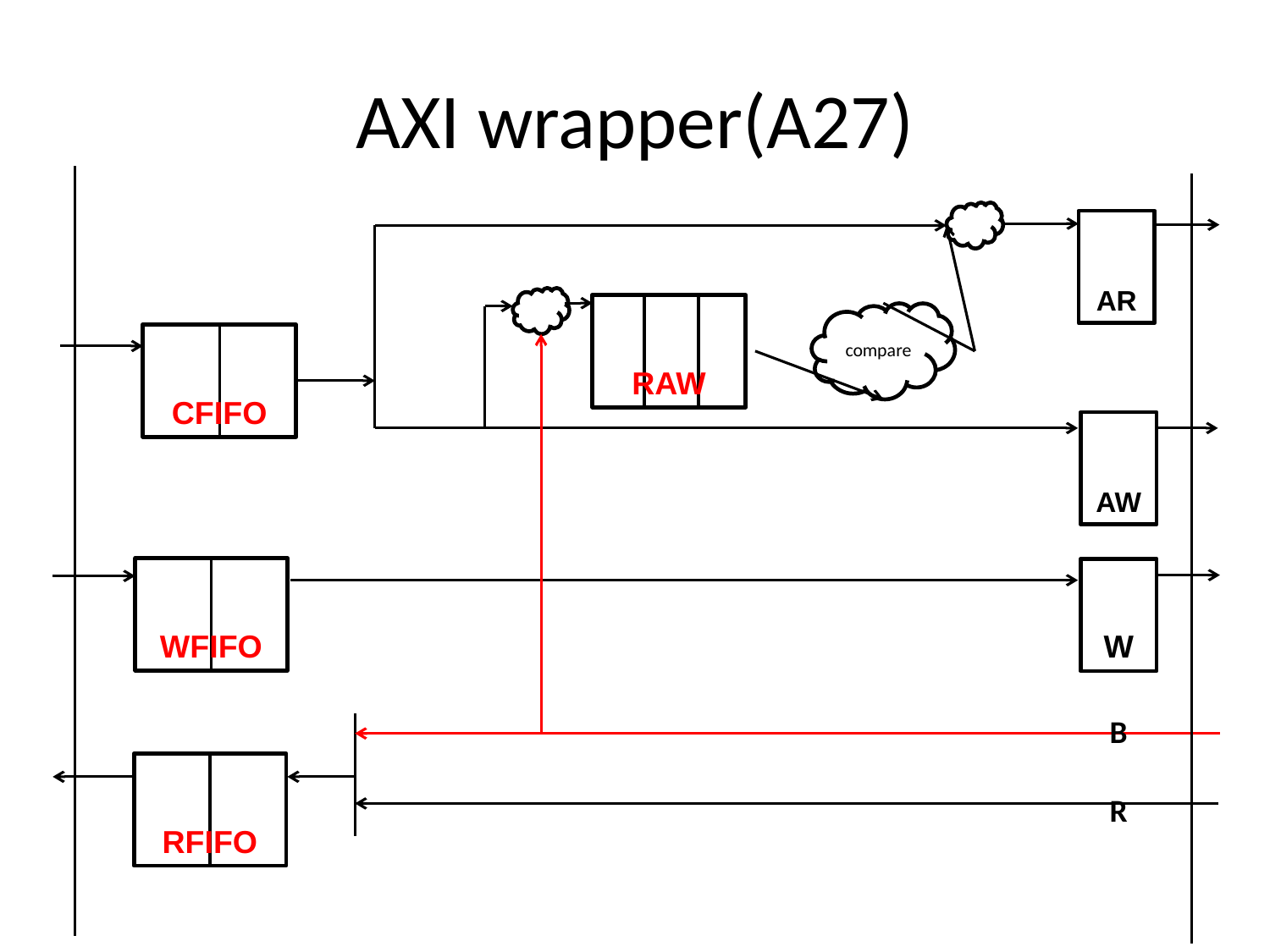

# AXI wrapper(A27)

AR

RAW
compare
CFIFO
AW
WFIFO
W
B
RFIFO
R